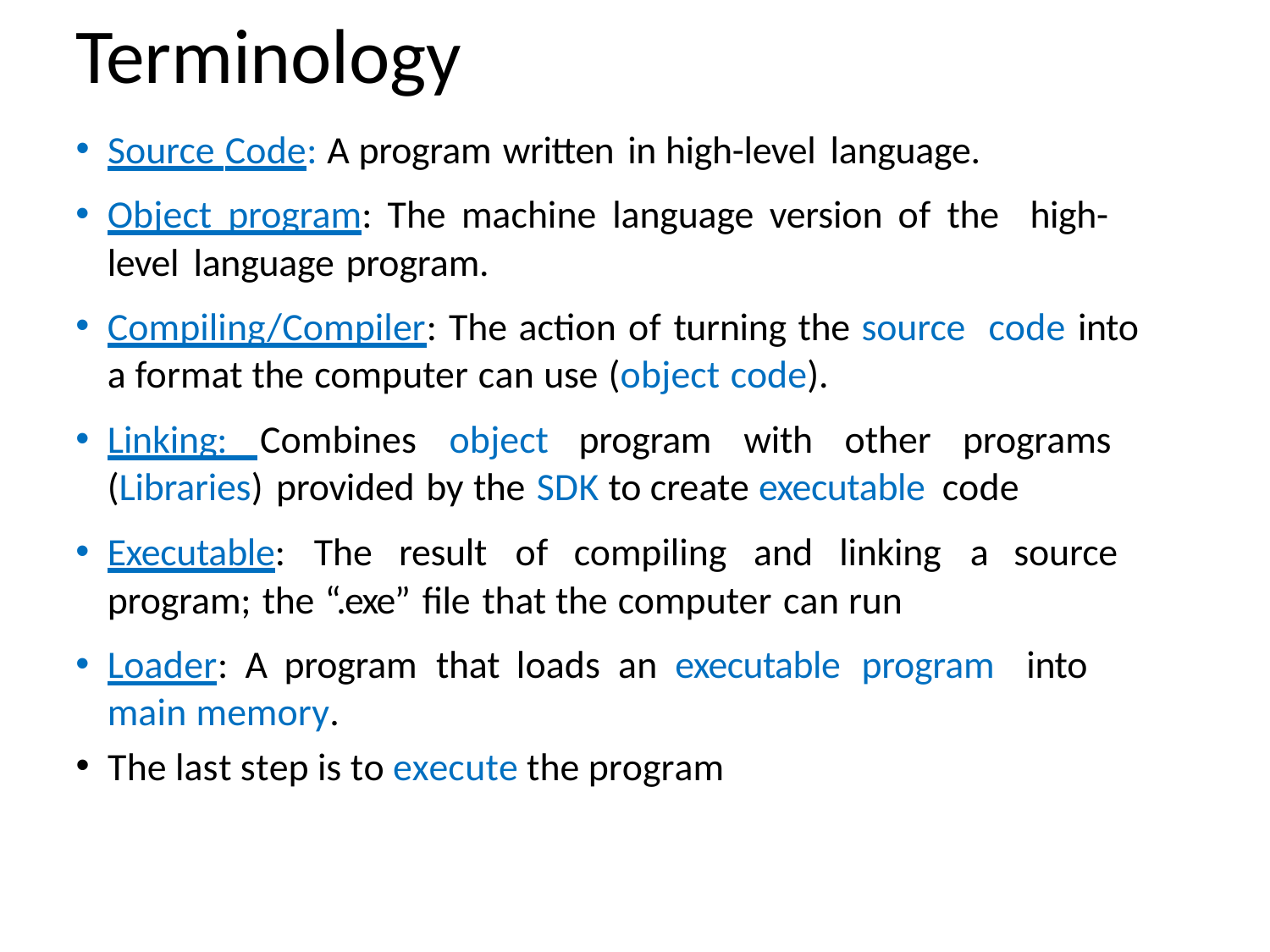

# Terminology
Source Code: A program written in high-level language.
Object program: The machine language version of the  high-level language program.
Compiling/Compiler: The action of turning the source  code into a format the computer can use (object code).
Linking: Combines object program with other programs  (Libraries) provided by the SDK to create executable  code
Executable: The result of compiling and linking a source  program; the “.exe” file that the computer can run
Loader: A program that loads an executable program  into main memory.
The last step is to execute the program